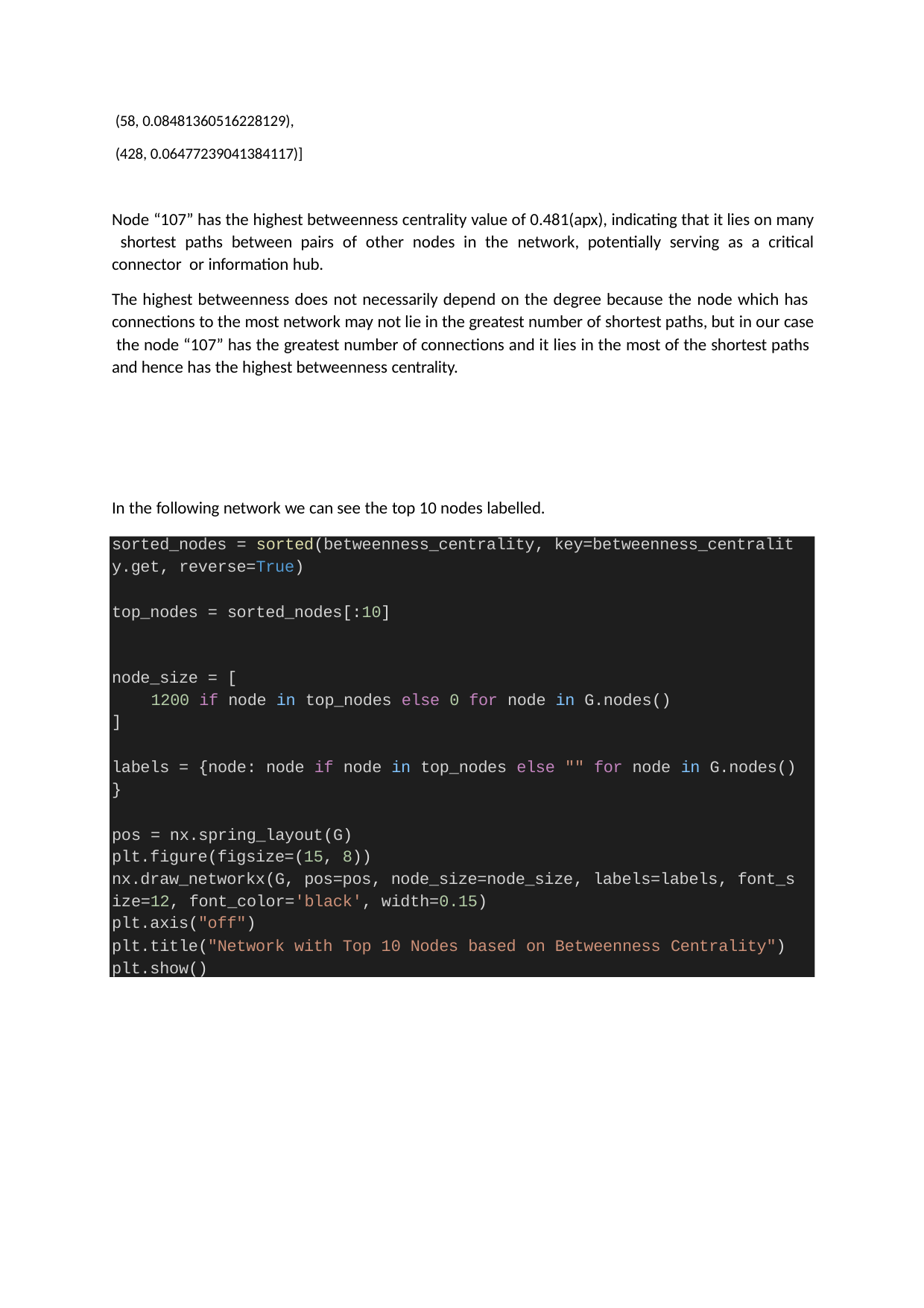

(58, 0.08481360516228129),

(428, 0.06477239041384117)]

Node “107” has the highest betweenness centrality value of 0.481(apx), indicating that it lies on many  shortest paths between pairs of other nodes in the network, potentially serving as a critical connector  or information hub.
The highest betweenness does not necessarily depend on the degree because the node which has  connections to the most network may not lie in the greatest number of shortest paths, but in our case  the node “107” has the greatest number of connections and it lies in the most of the shortest paths  and hence has the highest betweenness centrality.
In the following network we can see the top 10 nodes labelled.
sorted_nodes = sorted(betweenness_centrality, key=betweenness_centralit
y.get, reverse=True)

top_nodes = sorted_nodes[:10]

node_size = [
1200 if node in top_nodes else 0 for node in G.nodes()
]

labels = {node: node if node in top_nodes else "" for node in G.nodes()
}

pos = nx.spring_layout(G)  plt.figure(figsize=(15, 8))
nx.draw_networkx(G, pos=pos, node_size=node_size, labels=labels, font_s  ize=12, font_color='black', width=0.15)
plt.axis("off")
plt.title("Network with Top 10 Nodes based on Betweenness Centrality")  plt.show()